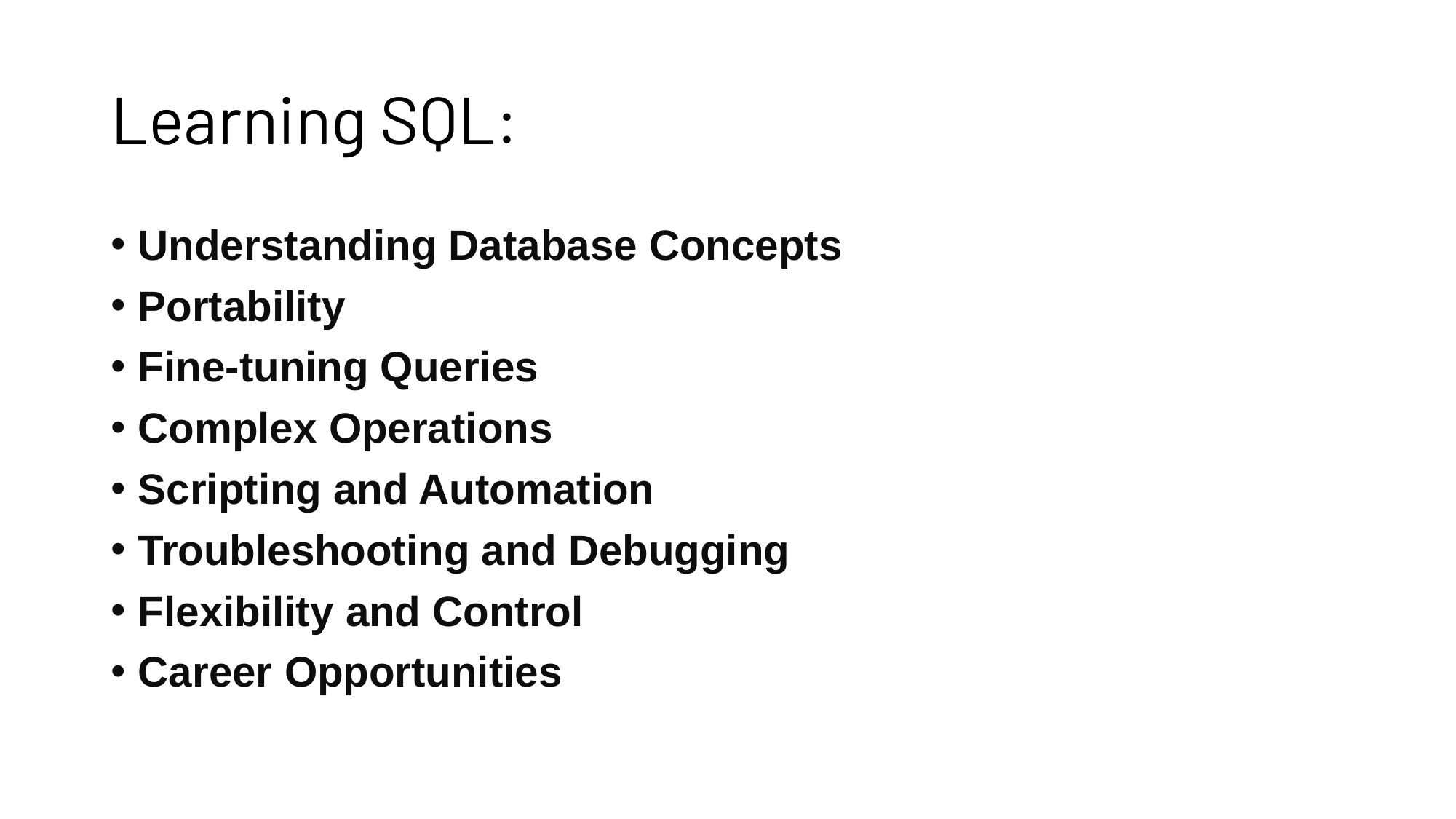

# Learning SQL:
Understanding Database Concepts
Portability
Fine-tuning Queries
Complex Operations
Scripting and Automation
Troubleshooting and Debugging
Flexibility and Control
Career Opportunities